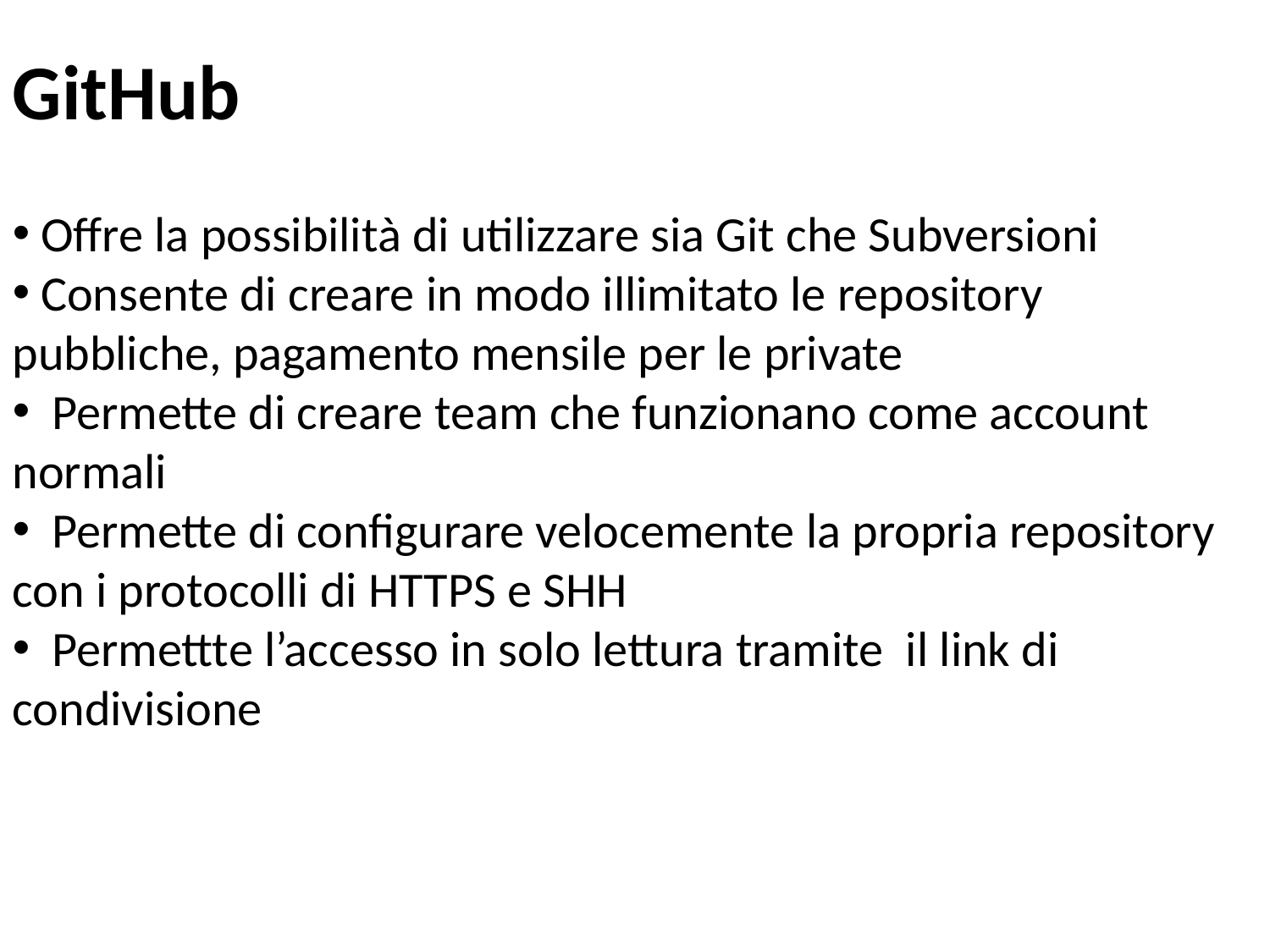

GitHub
 Offre la possibilità di utilizzare sia Git che Subversioni
 Consente di creare in modo illimitato le repository pubbliche, pagamento mensile per le private
  Permette di creare team che funzionano come account normali
  Permette di configurare velocemente la propria repository con i protocolli di HTTPS e SHH
  Permettte l’accesso in solo lettura tramite  il link di condivisione